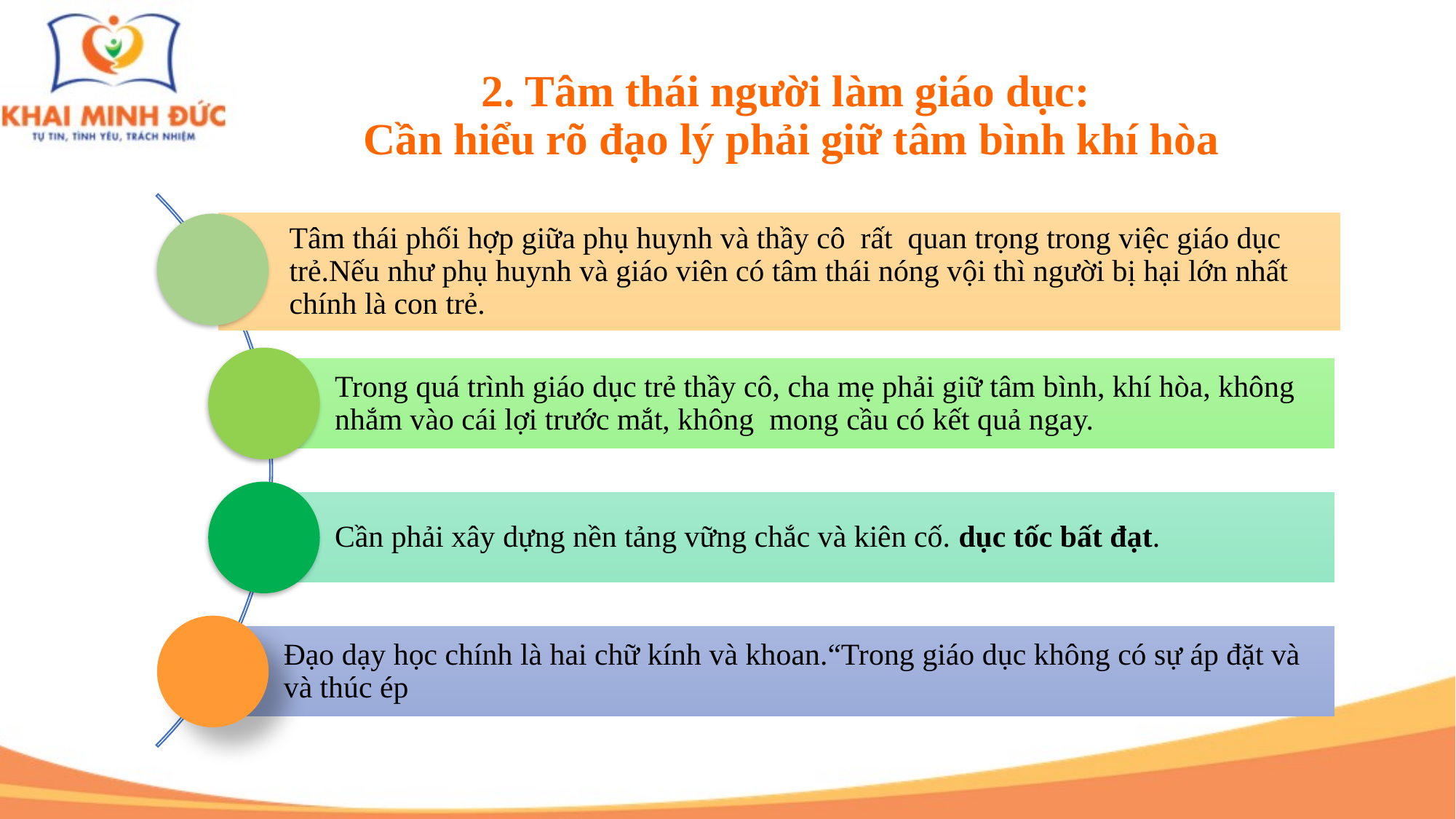

# 2. Tâm thái người làm giáo dục: Cần hiểu rõ đạo lý phải giữ tâm bình khí hòa
Tâm thái phối hợp giữa phụ huynh và thầy cô  rất  quan trọng trong việc giáo dục trẻ.Nếu như phụ huynh và giáo viên có tâm thái nóng vội thì người bị hại lớn nhất chính là con trẻ.
Trong quá trình giáo dục trẻ thầy cô, cha mẹ phải giữ tâm bình, khí hòa, không nhắm vào cái lợi trước mắt, không  mong cầu có kết quả ngay.
Cần phải xây dựng nền tảng vững chắc và kiên cố. dục tốc bất đạt.
Đạo dạy học chính là hai chữ kính và khoan.“Trong giáo dục không có sự áp đặt và và thúc ép